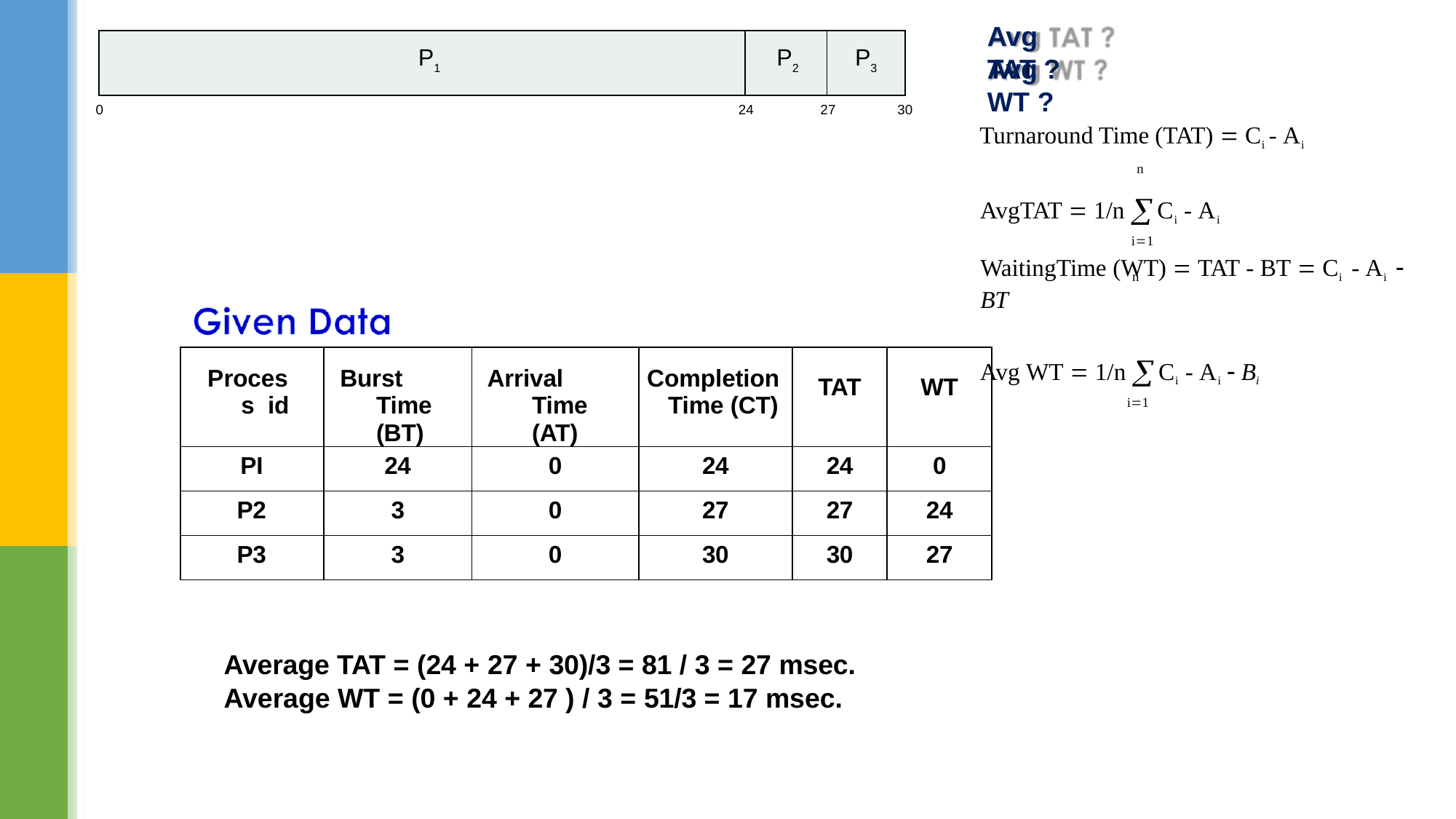

Avg TAT ?
| P1 | P2 | P3 |
| --- | --- | --- |

# Avg WT ?
0
24
27
30
Turnaround Time (TAT) = Ci - Ai
AvgTAT = 1/n ∑Ci  - Ai
i=1
WaitingTime (WT) = TAT - BT = Ci - Ai − BT
Avg WT = 1/n ∑Ci  - Ai  − Bi
i=1
n
n

| Process id | Burst Time (BT) | Arrival Time (AT) | Completion Time (CT) | TAT | WT |
| --- | --- | --- | --- | --- | --- |
| PI | 24 | 0 | 24 | 24 | 0 |
| P2 | 3 | 0 | 27 | 27 | 24 |
| P3 | 3 | 0 | 30 | 30 | 27 |
Average TAT = (24 + 27 + 30)/3 = 81 / 3 = 27 msec.
Average WT = (0 + 24 + 27 ) / 3 = 51/3 = 17 msec.